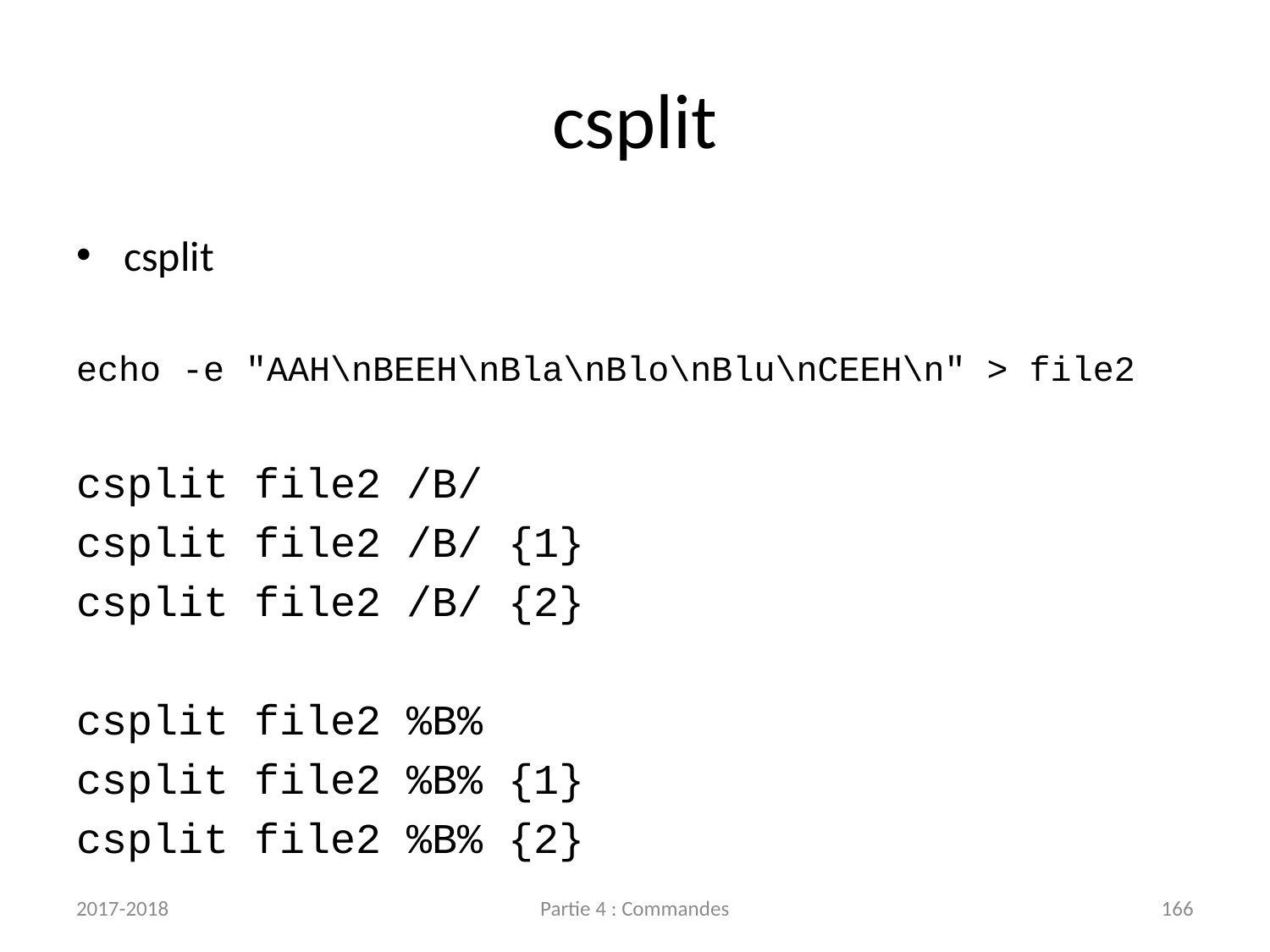

# csplit
csplit

echo -e "AAH\nBEEH\nBla\nBlo\nBlu\nCEEH\n" > file2

csplit file2 /B/
csplit file2 /B/ {1}
csplit file2 /B/ {2}

csplit file2 %B%
csplit file2 %B% {1}
csplit file2 %B% {2}
2017-2018
Partie 4 : Commandes
166